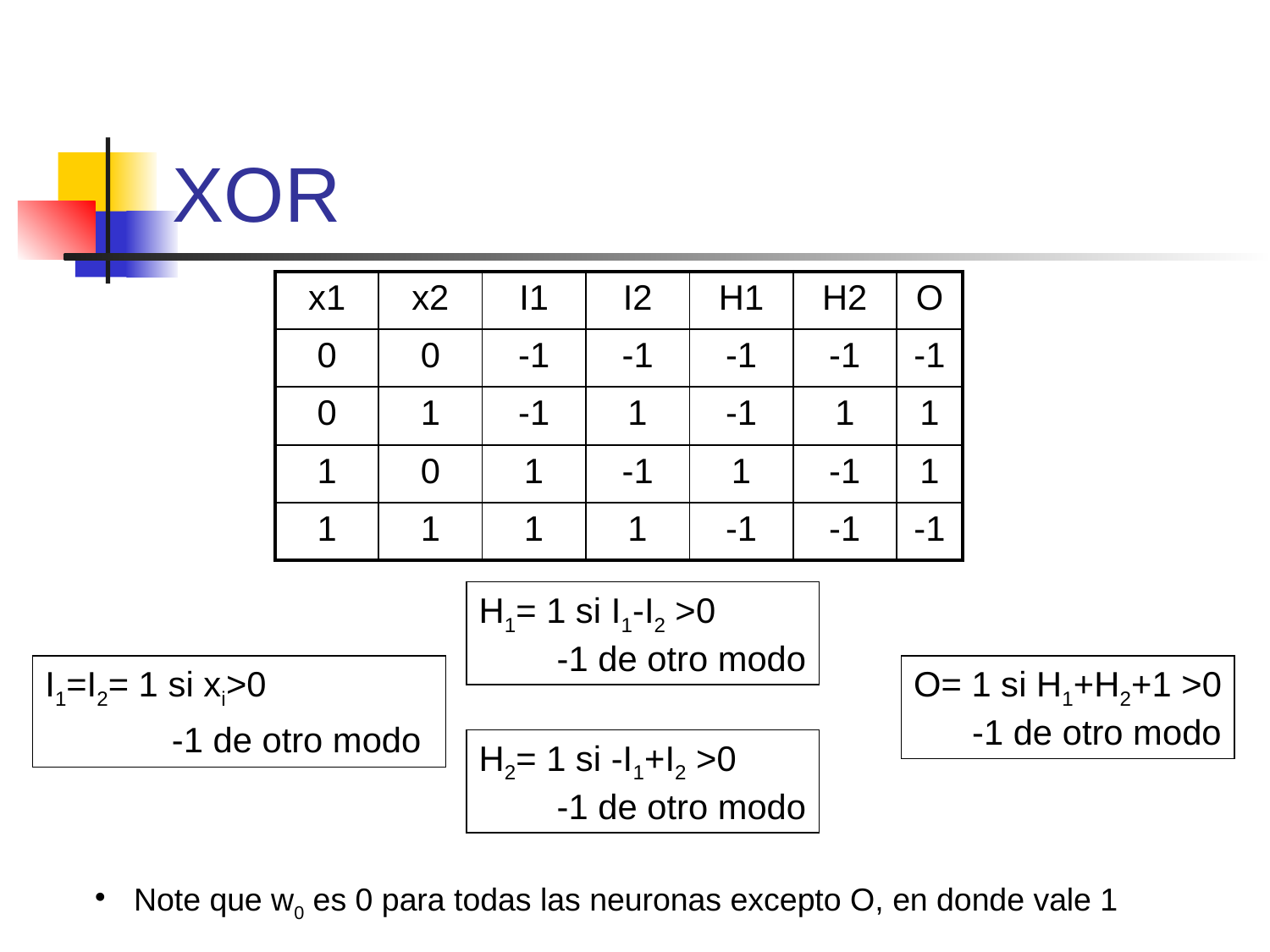

# XOR
| x1 | x2 | I1 | I2 | H1 | H2 | O |
| --- | --- | --- | --- | --- | --- | --- |
| 0 | 0 | -1 | -1 | -1 | -1 | -1 |
| 0 | 1 | -1 | 1 | -1 | 1 | 1 |
| 1 | 0 | 1 | -1 | 1 | -1 | 1 |
| 1 | 1 | 1 | 1 | -1 | -1 | -1 |
H1= 1 si I1-I2 >0
        -1 de otro modo
I1=I2= 1 si xi>0
             -1 de otro modo
O= 1 si H1+H2+1 >0
      -1 de otro modo
H2= 1 si -I1+I2 >0
        -1 de otro modo
 Note que w0 es 0 para todas las neuronas excepto O, en donde vale 1